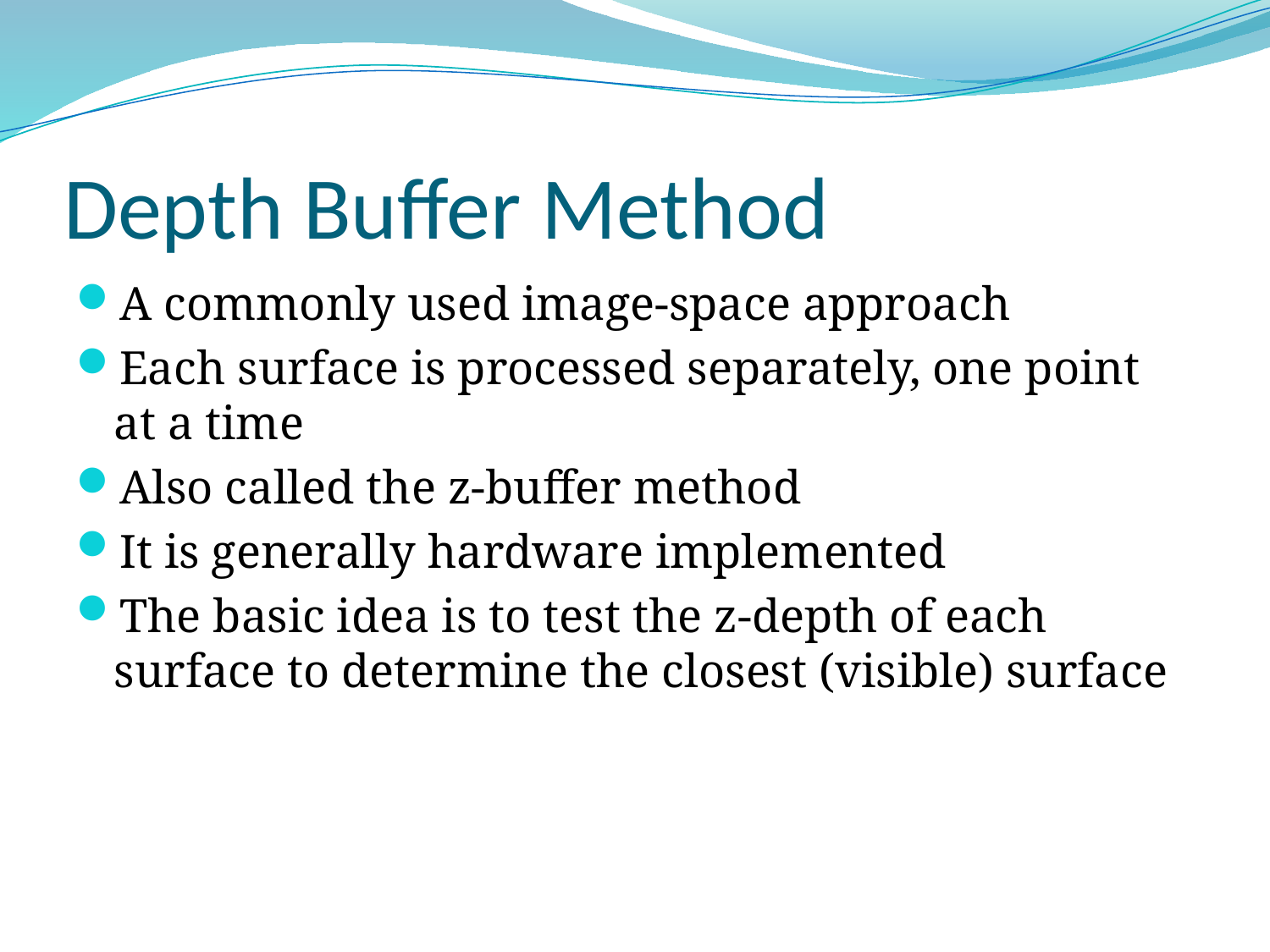

# Depth Buffer Method
A commonly used image-space approach
Each surface is processed separately, one point at a time
Also called the z-buffer method
It is generally hardware implemented
The basic idea is to test the z-depth of each surface to determine the closest (visible) surface